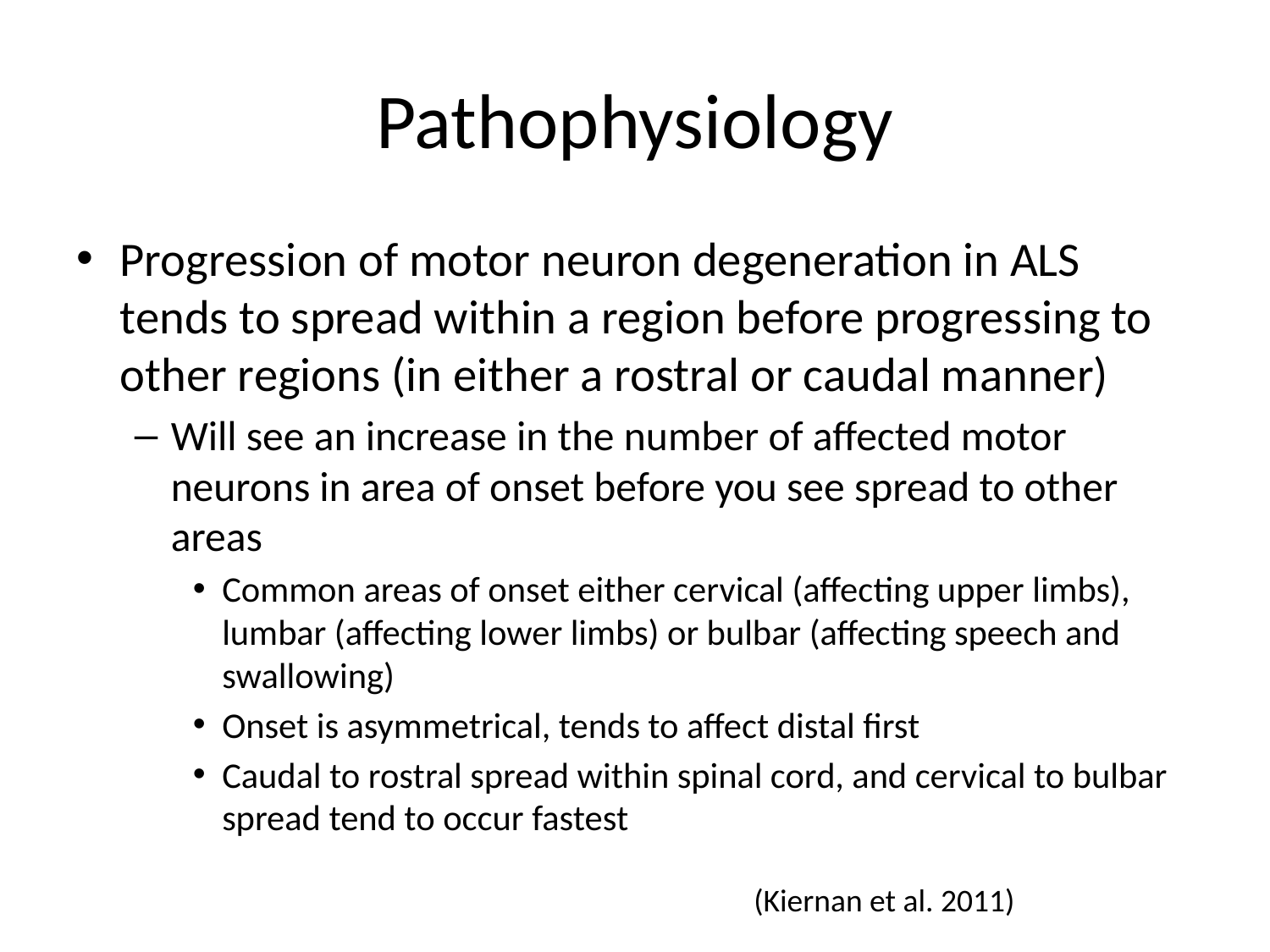

# Pathophysiology
Progression of motor neuron degeneration in ALS tends to spread within a region before progressing to other regions (in either a rostral or caudal manner)
Will see an increase in the number of affected motor neurons in area of onset before you see spread to other areas
Common areas of onset either cervical (affecting upper limbs), lumbar (affecting lower limbs) or bulbar (affecting speech and swallowing)
Onset is asymmetrical, tends to affect distal first
Caudal to rostral spread within spinal cord, and cervical to bulbar spread tend to occur fastest

(Kiernan et al. 2011)